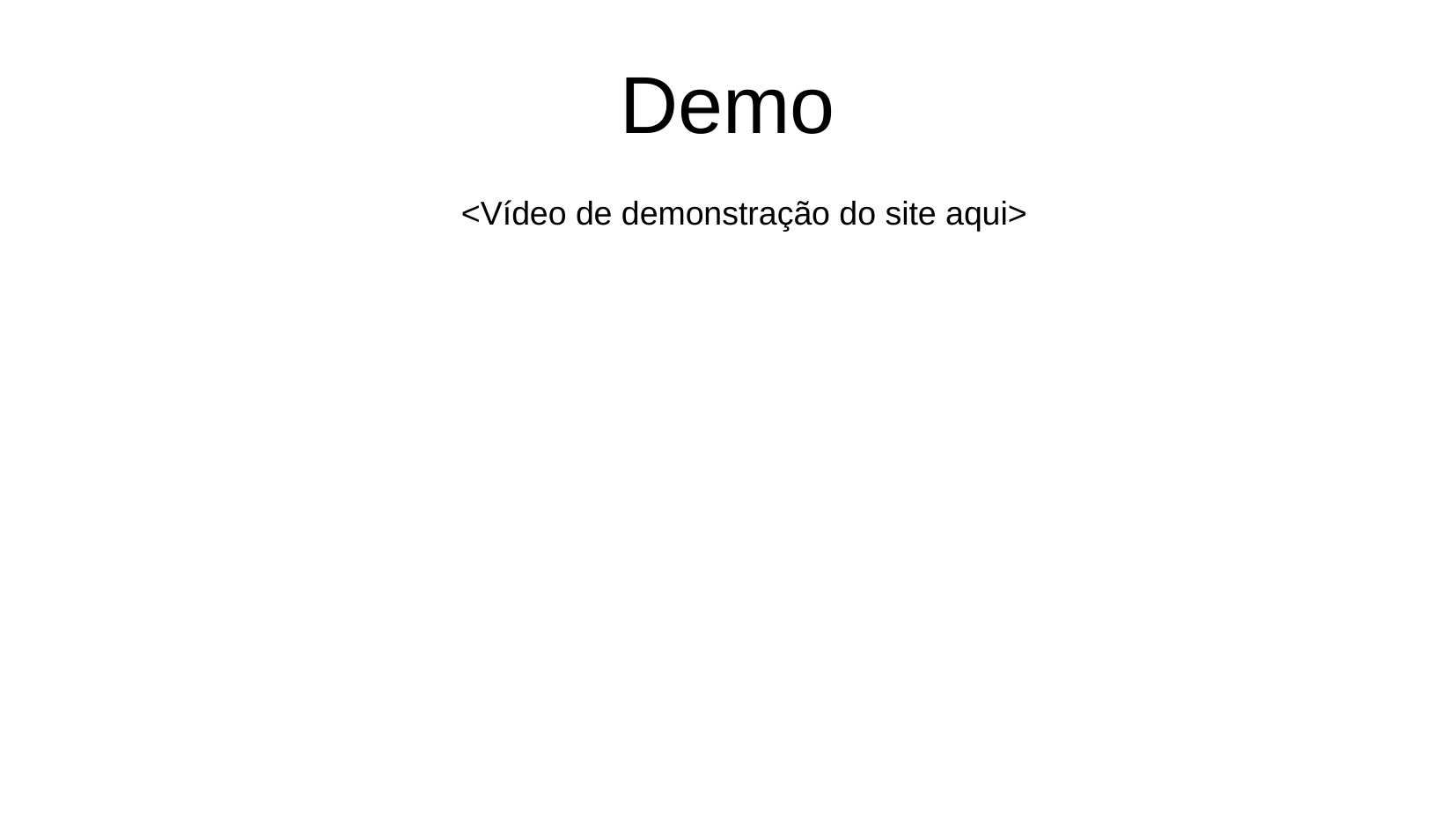

# Demo
<Vídeo de demonstração do site aqui>